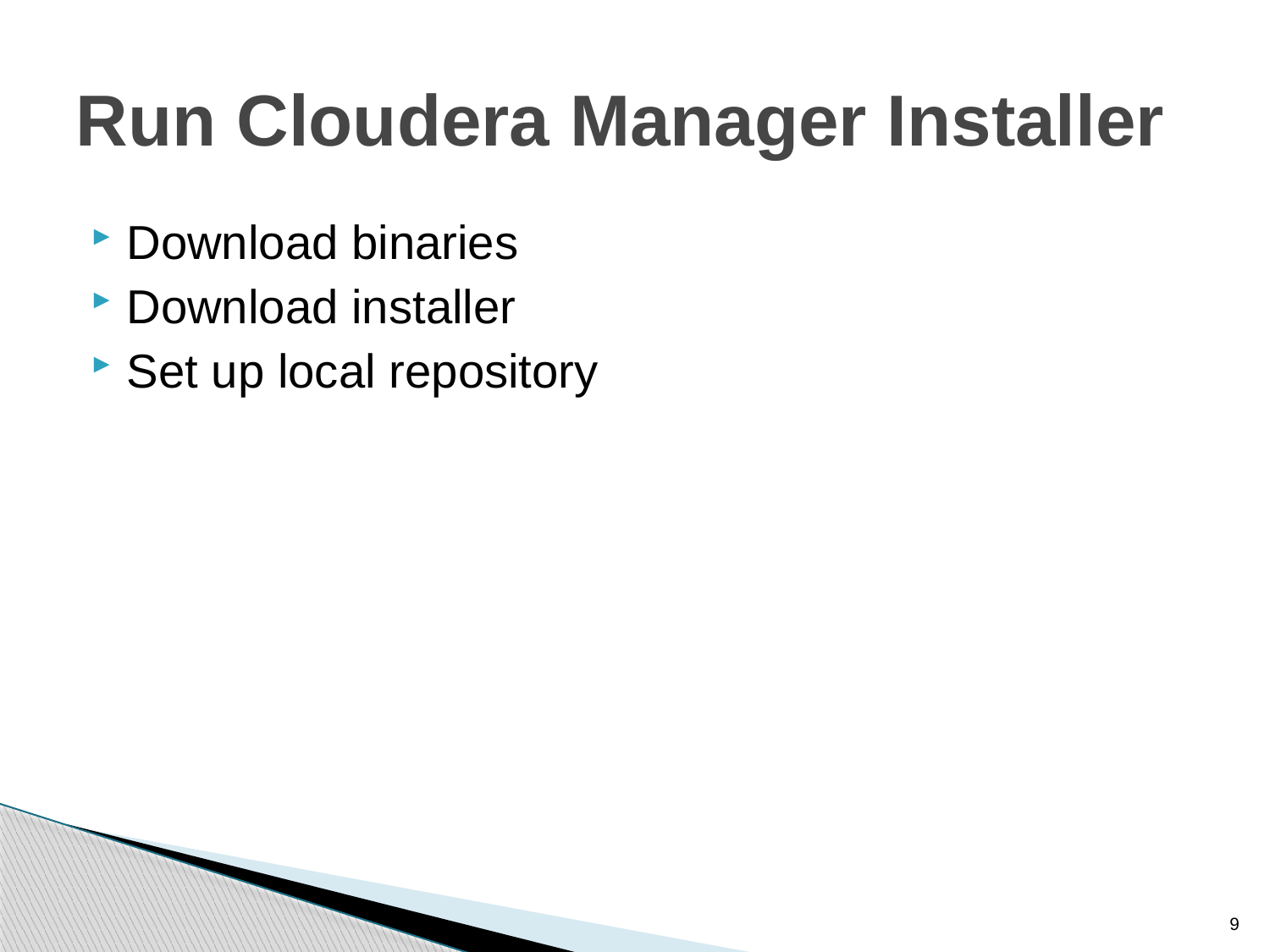

# Run Cloudera Manager Installer
Download binaries
Download installer
Set up local repository
9